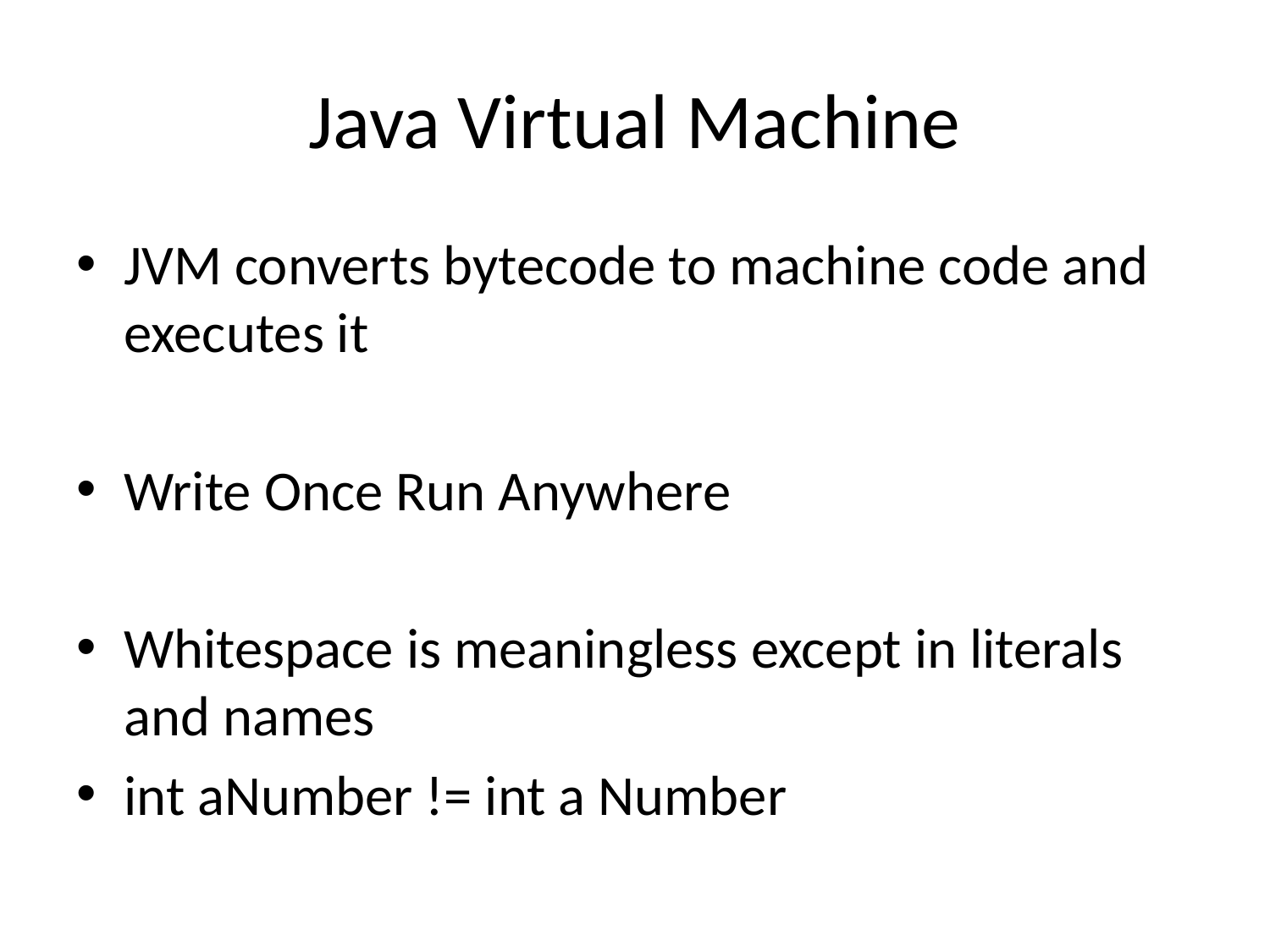

# Java Virtual Machine
JVM converts bytecode to machine code and executes it

Write Once Run Anywhere

Whitespace is meaningless except in literals and names
int aNumber != int a Number